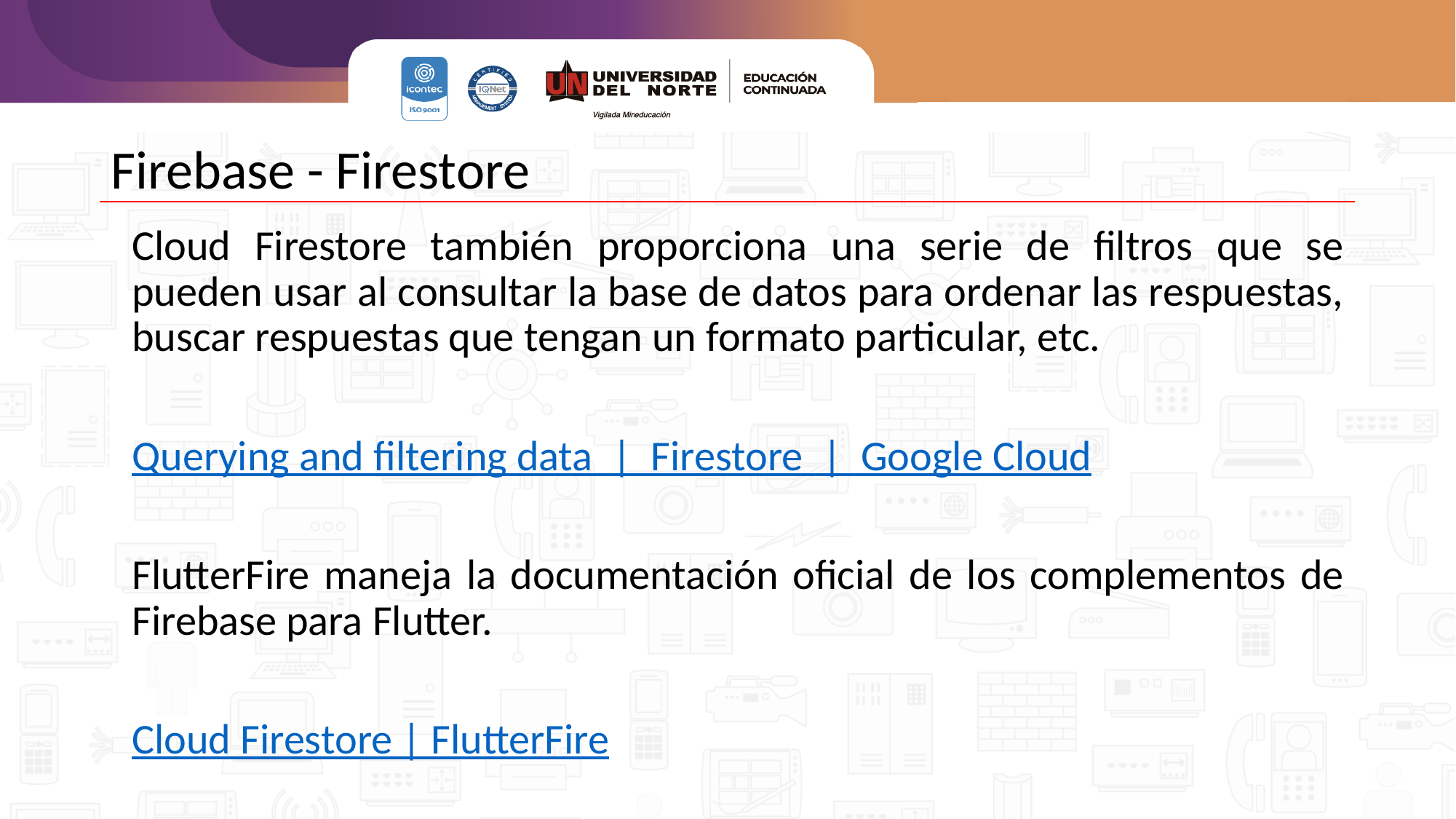

# Firebase - Firestore
Cloud Firestore también proporciona una serie de filtros que se pueden usar al consultar la base de datos para ordenar las respuestas, buscar respuestas que tengan un formato particular, etc.

Querying and filtering data  |  Firestore  |  Google Cloud

FlutterFire maneja la documentación oficial de los complementos de Firebase para Flutter.

Cloud Firestore | FlutterFire